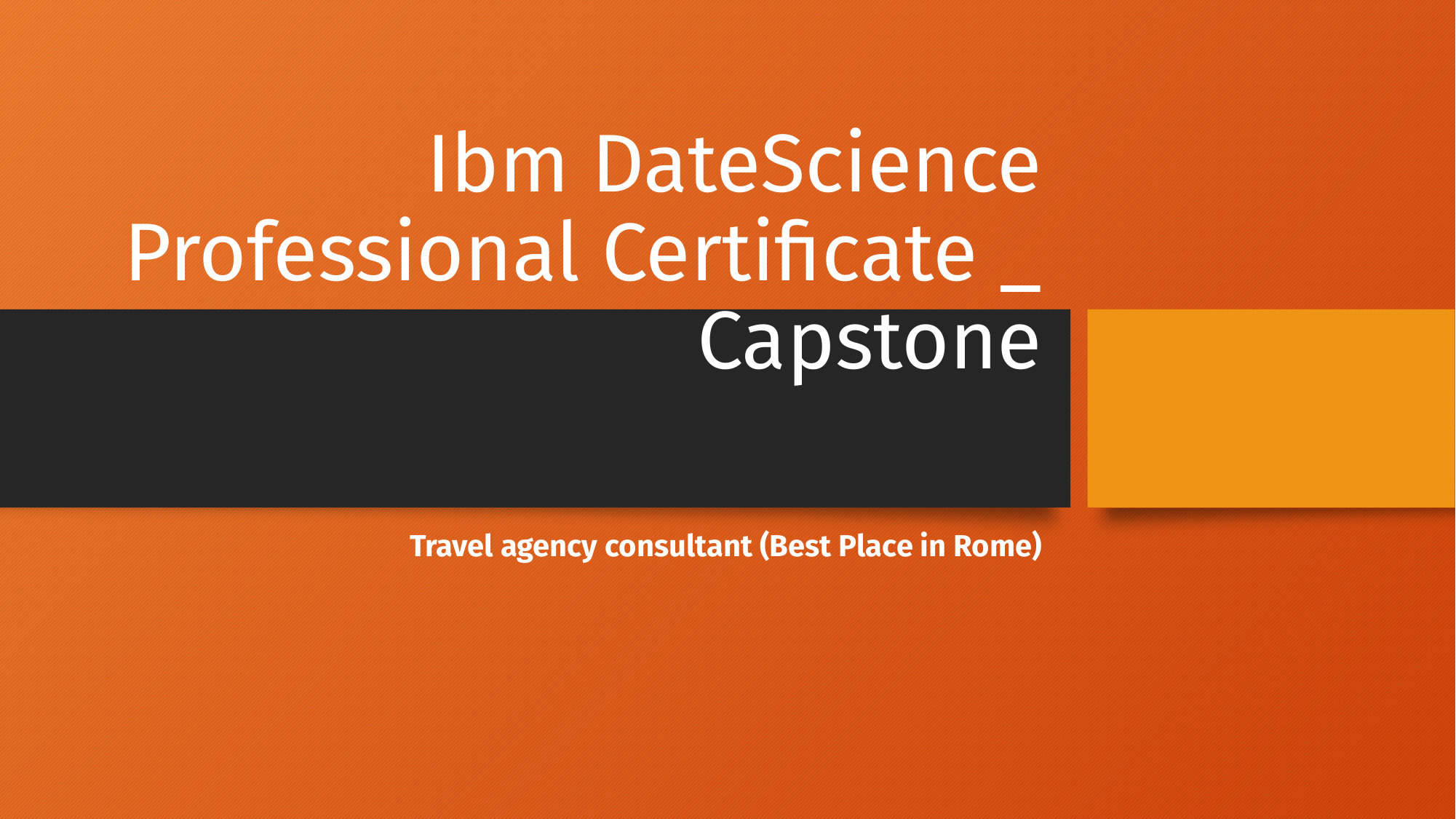

# Ibm DateScience Professional Certificate _ Capstone
Travel agency consultant (Best Place in Rome)